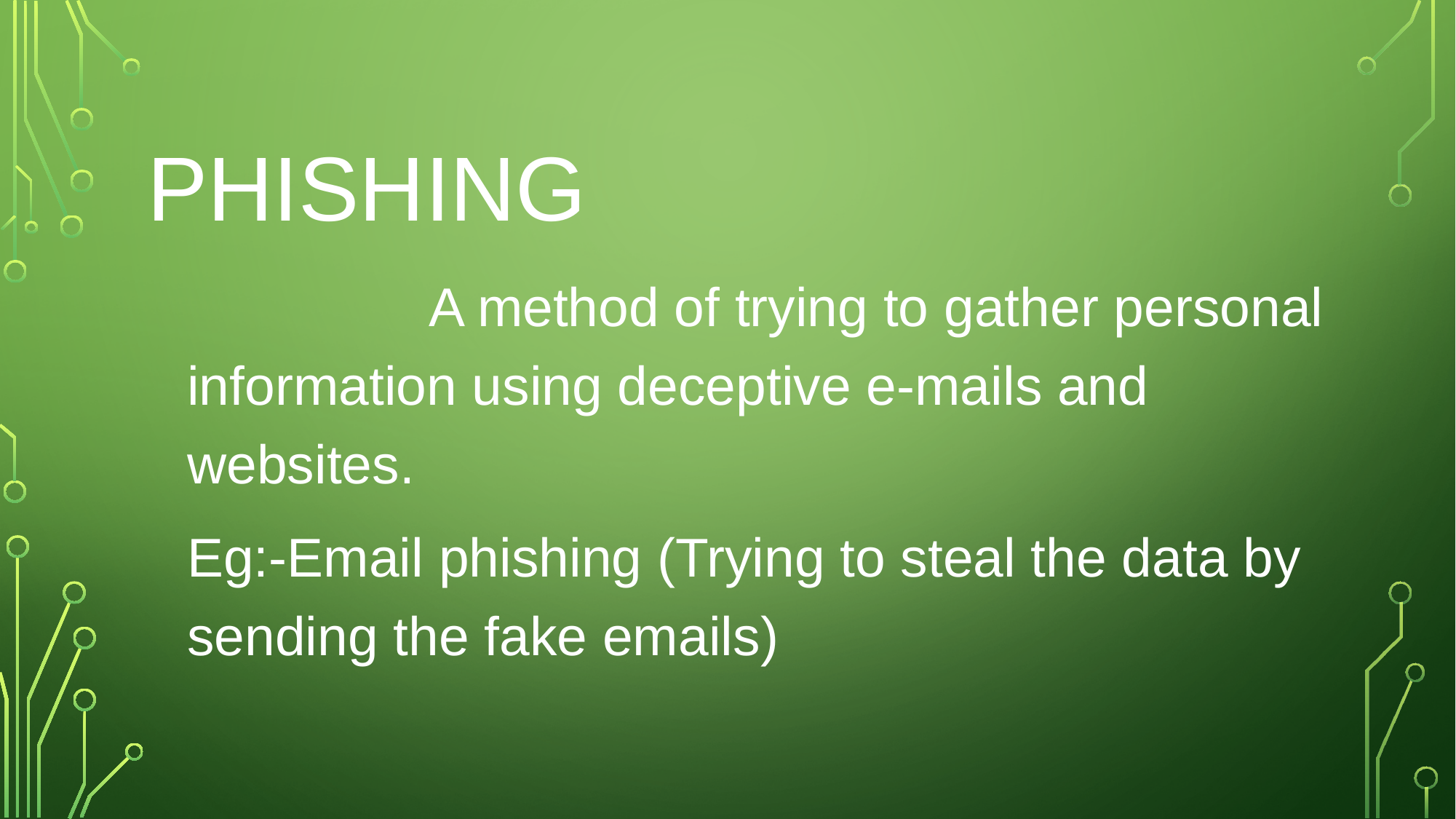

# phishing
                A method of trying to gather personal information using deceptive e-mails and websites.
Eg:-Email phishing (Trying to steal the data by sending the fake emails)